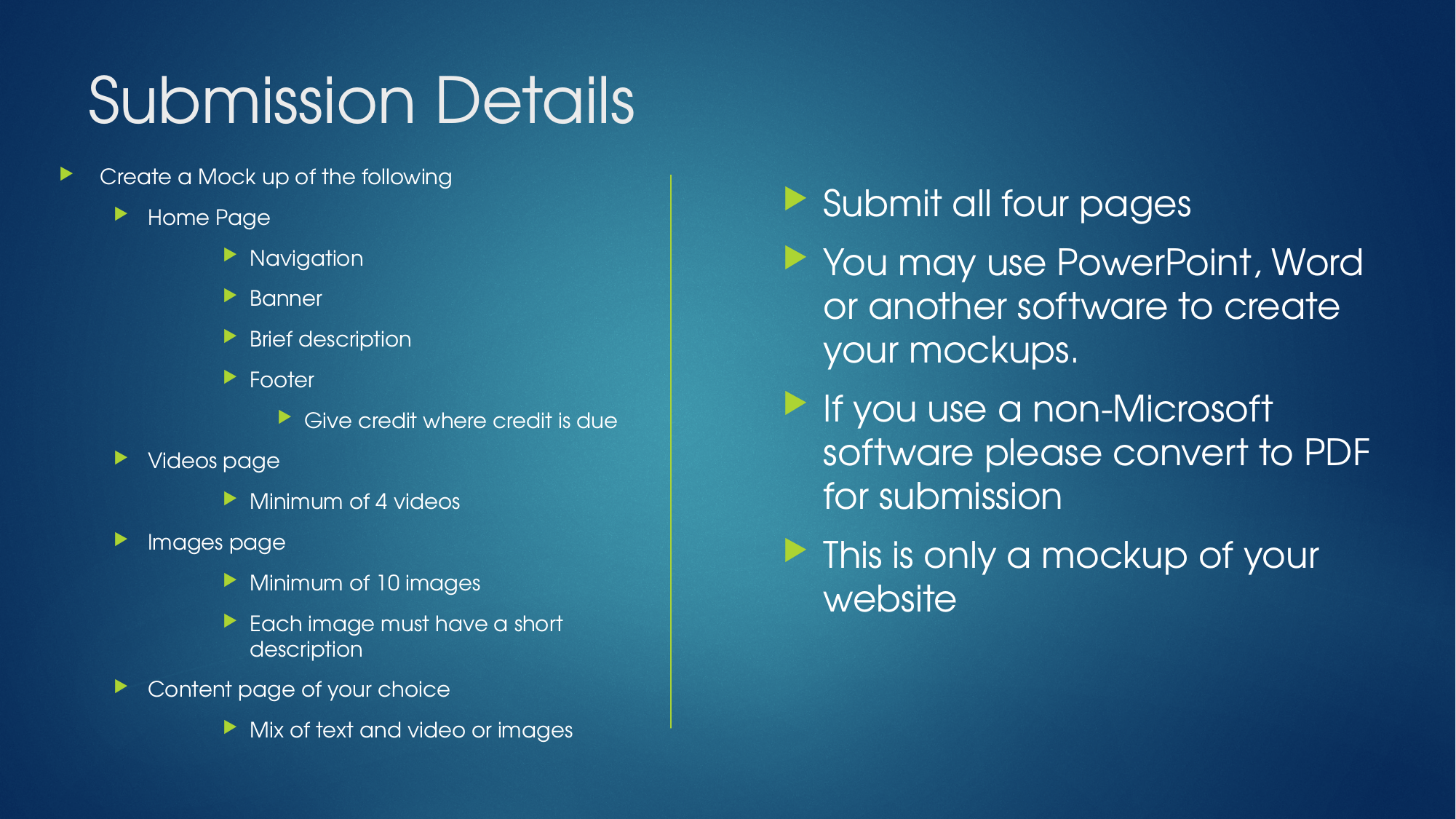

# Submission Details
Create a Mock up of the following
Home Page
Navigation
Banner
Brief description
Footer
Give credit where credit is due
Videos page
Minimum of 4 videos
Images page
Minimum of 10 images
Each image must have a short description
Content page of your choice
Mix of text and video or images
Submit all four pages
You may use PowerPoint, Word or another software to create your mockups.
If you use a non-Microsoft software please convert to PDF for submission
This is only a mockup of your  website